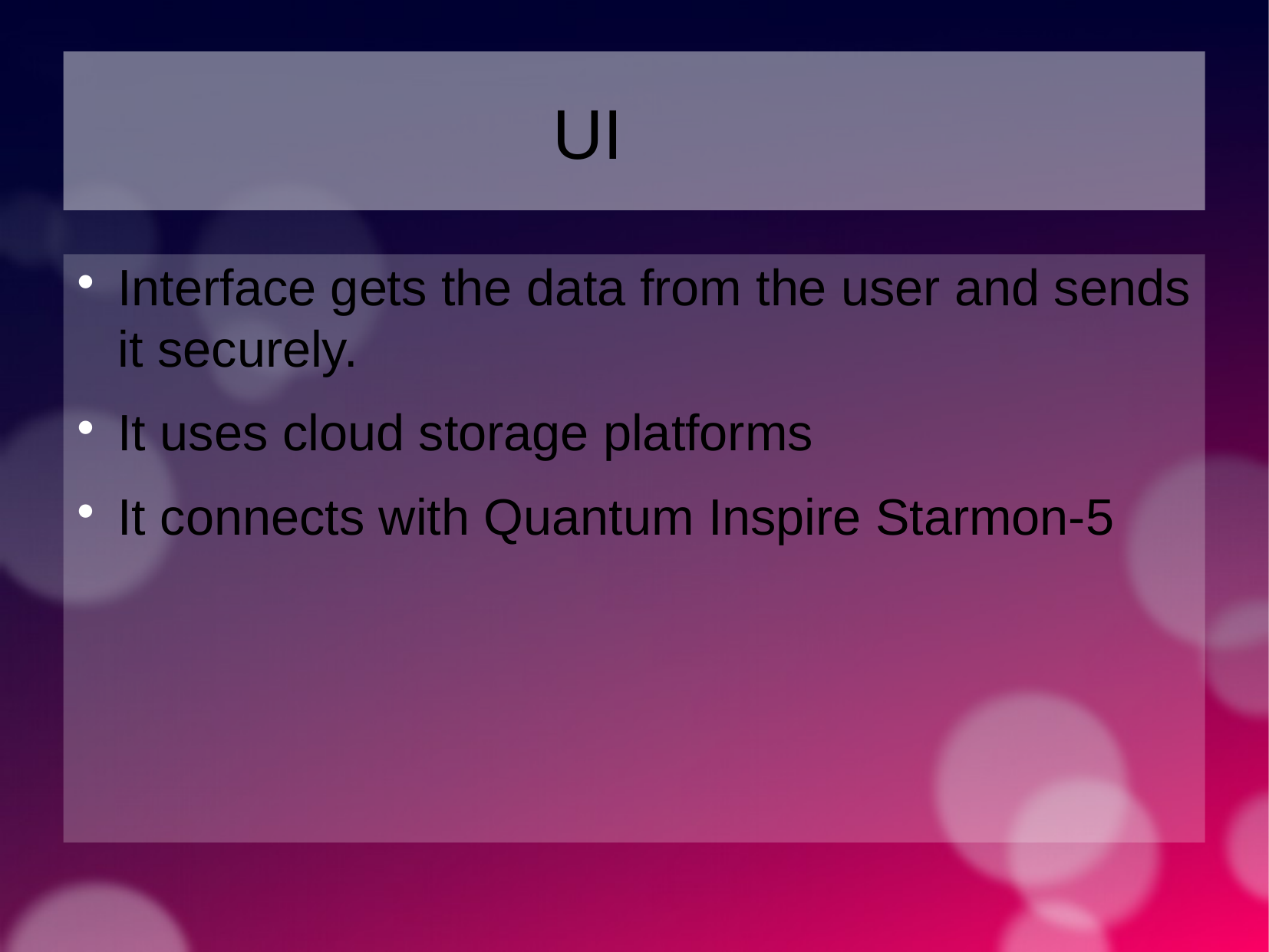

UI
Interface gets the data from the user and sends it securely.
It uses cloud storage platforms
It connects with Quantum Inspire Starmon-5